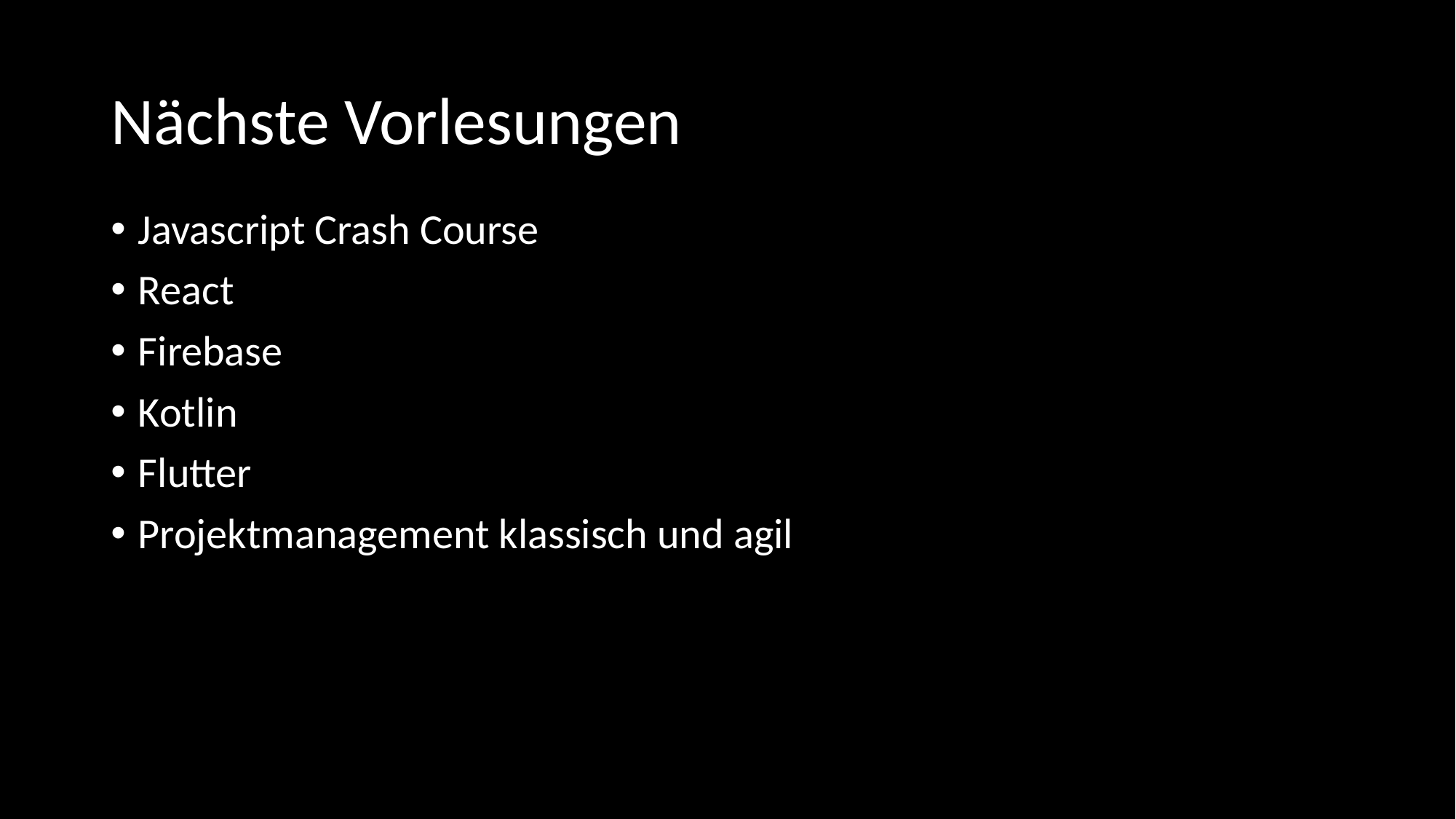

# Nächste Vorlesungen
Javascript Crash Course
React
Firebase
Kotlin
Flutter
Projektmanagement klassisch und agil